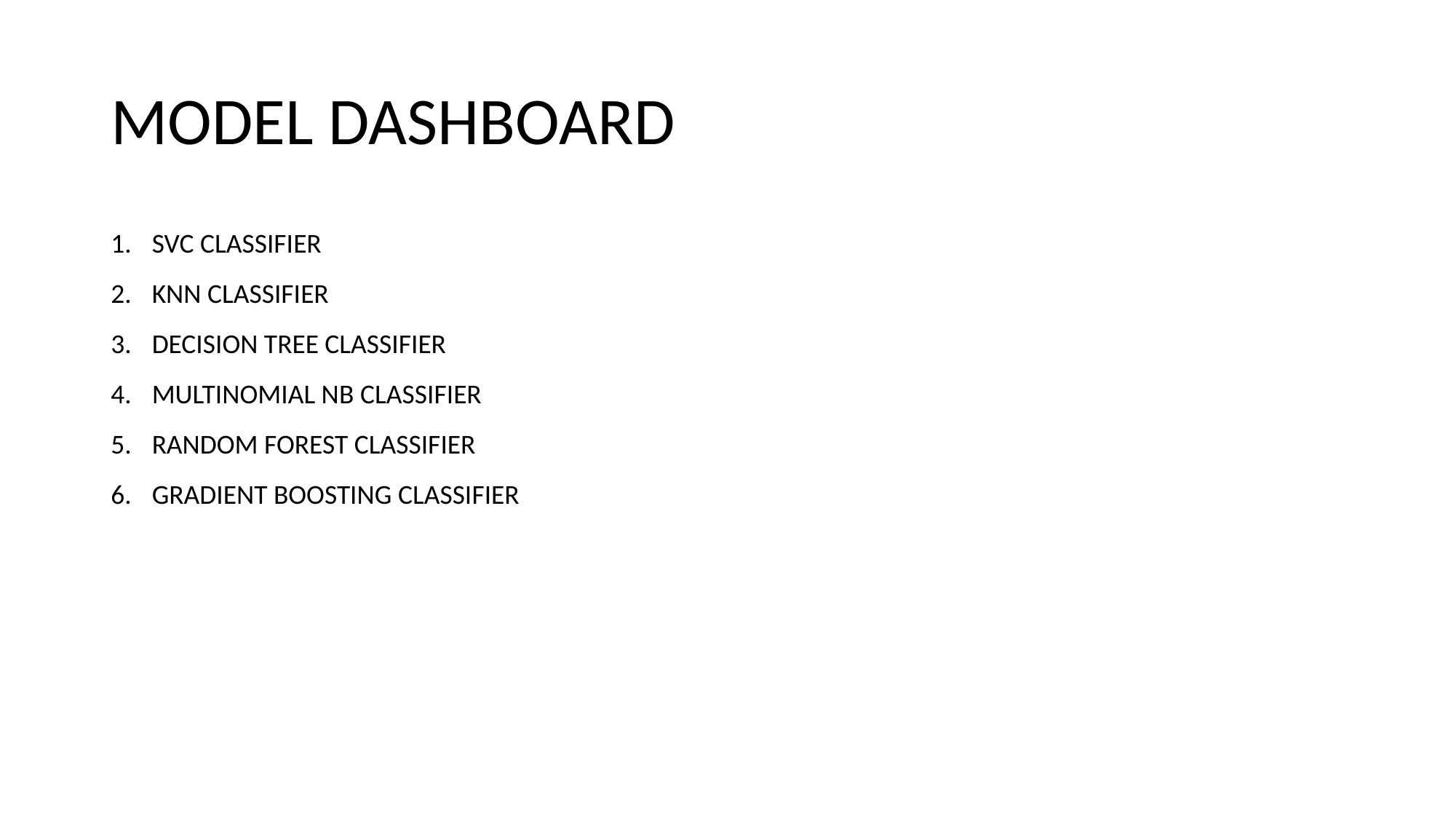

# MODEL DASHBOARD
SVC CLASSIFIER
KNN CLASSIFIER
DECISION TREE CLASSIFIER
MULTINOMIAL NB CLASSIFIER
RANDOM FOREST CLASSIFIER
GRADIENT BOOSTING CLASSIFIER